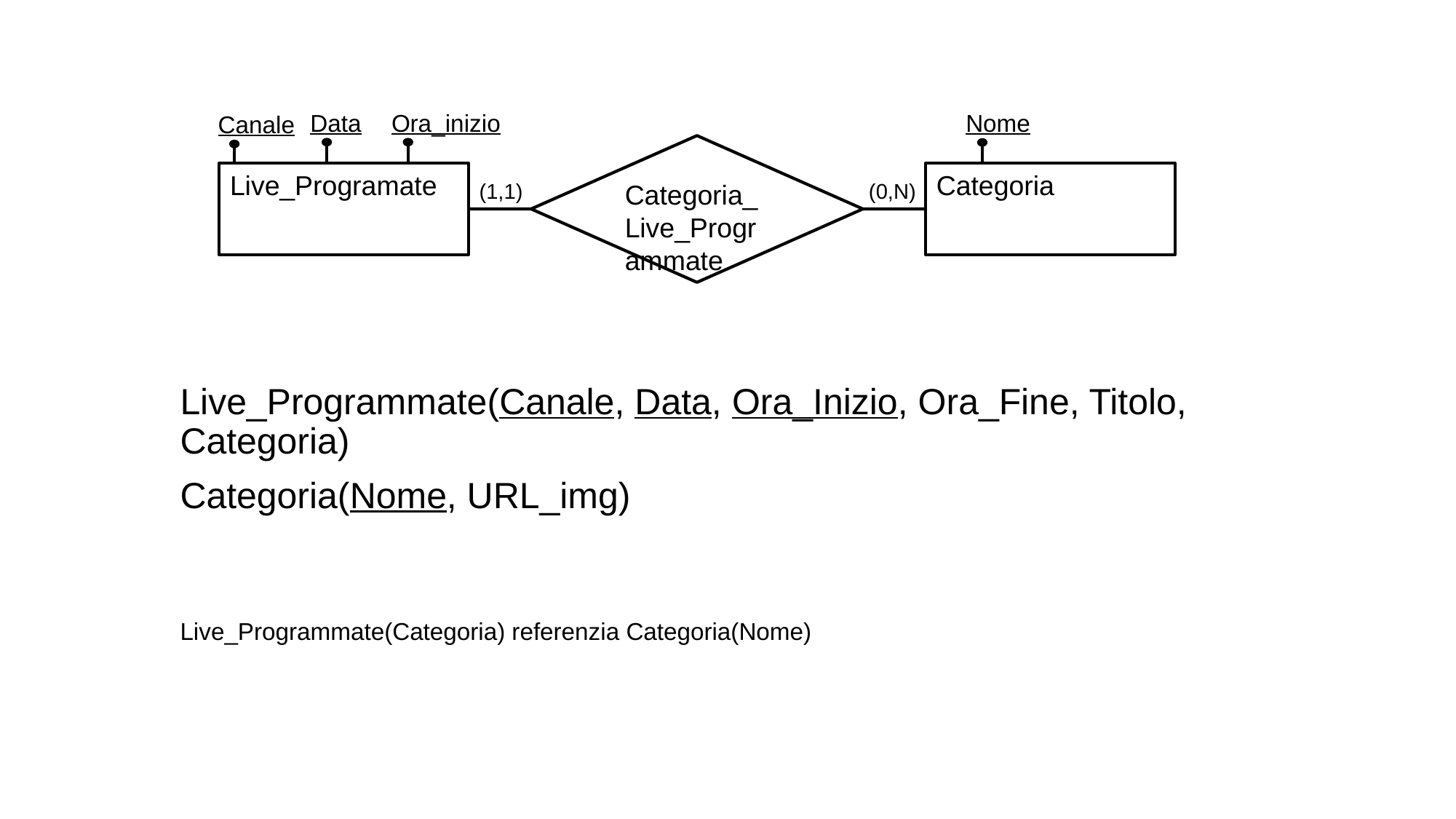

Data

Ora_inizio

Nome

Canale

Categoria_Live_Programmate
Live_Programate
Categoria
(1,1)
(0,N)

Live_Programmate(Canale, Data, Ora_Inizio, Ora_Fine, Titolo, Categoria)
Categoria(Nome, URL_img)
Live_Programmate(Categoria) referenzia Categoria(Nome)